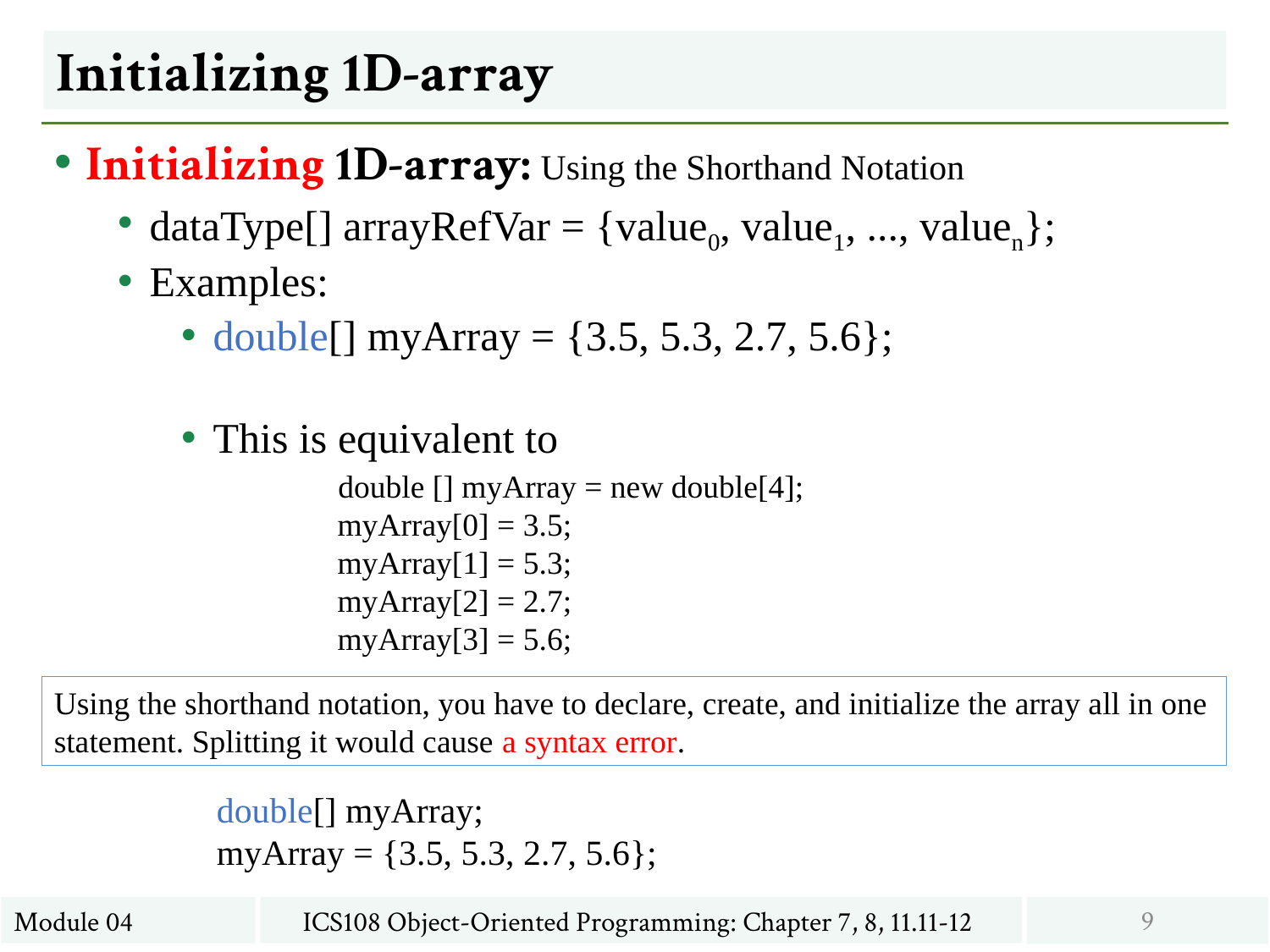

# Initializing 1D-array
Initializing 1D-array: Using the Shorthand Notation
dataType[] arrayRefVar = {value0, value1, ..., valuen};
Examples:
double[] myArray = {3.5, 5.3, 2.7, 5.6};

This is equivalent to

        double [] myArray = new double[4];
myArray[0] = 3.5;
myArray[1] = 5.3;
myArray[2] = 2.7;
myArray[3] = 5.6;
Using the shorthand notation, you have to declare, create, and initialize the array all in one statement. Splitting it would cause a syntax error.
double[] myArray;
myArray = {3.5, 5.3, 2.7, 5.6};
9